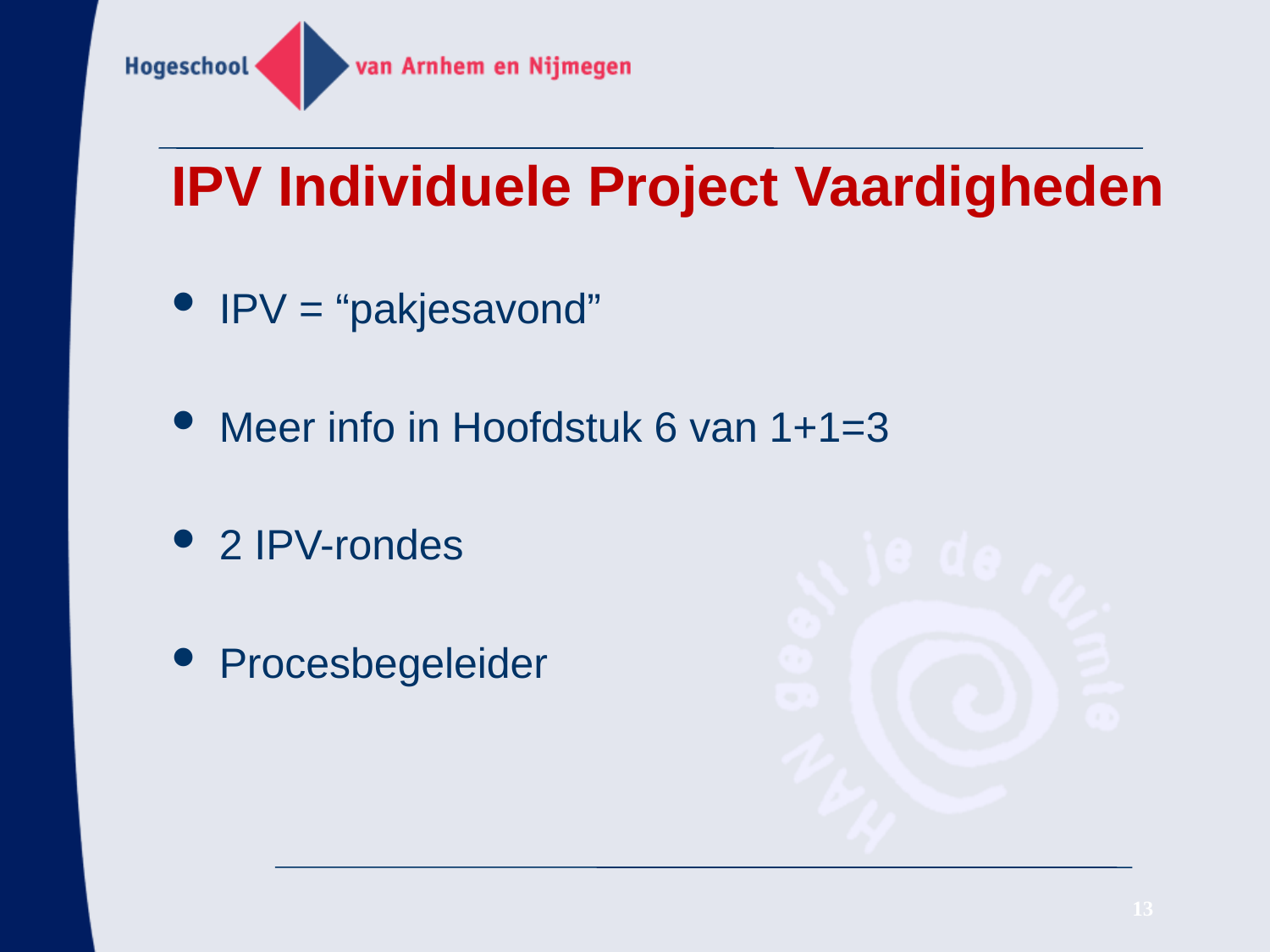

IPV Individuele Project Vaardigheden
#
IPV = “pakjesavond”

Meer info in Hoofdstuk 6 van 1+1=3

2 IPV-rondes

Procesbegeleider

13